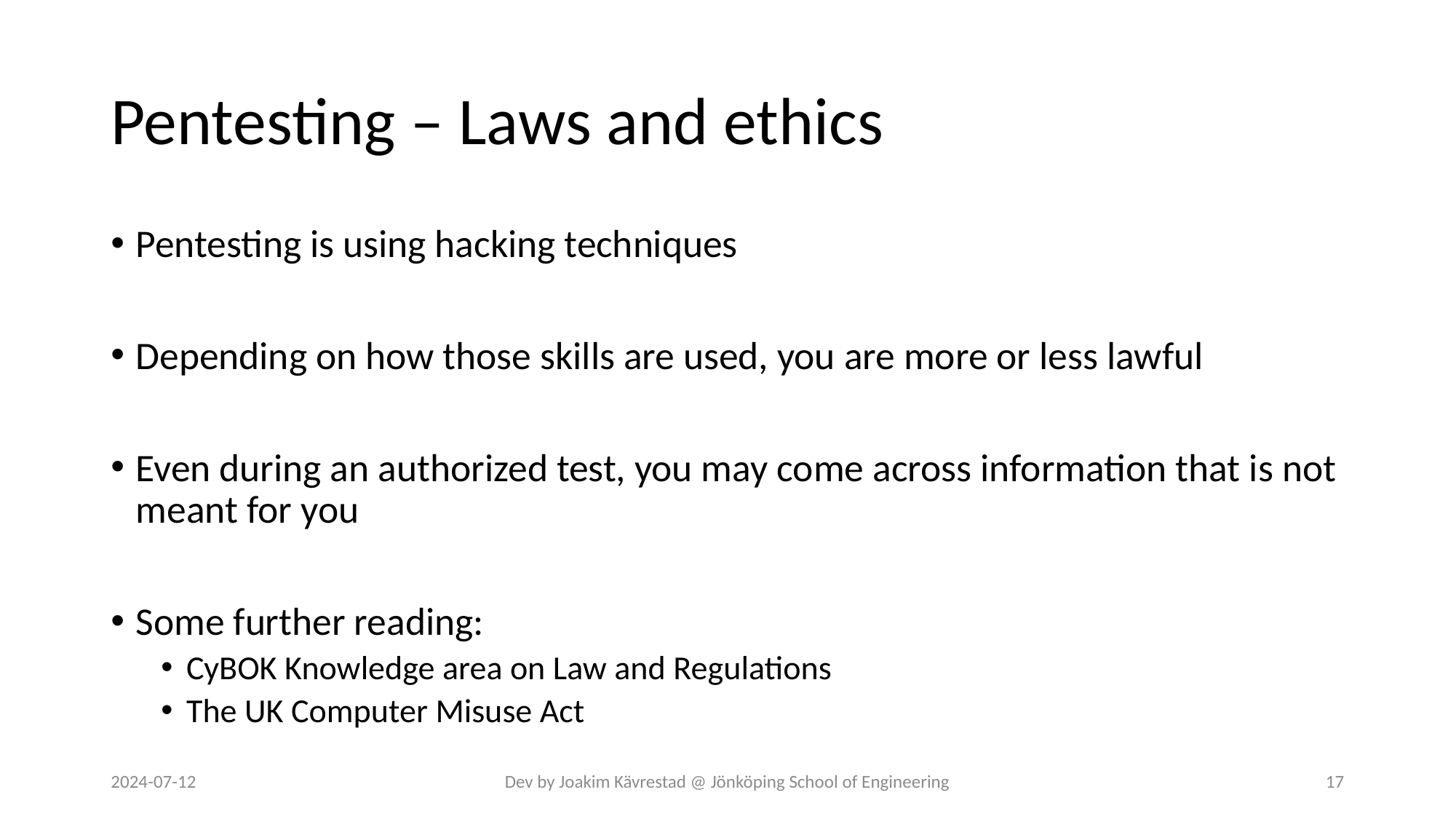

# Pentesting – Laws and ethics
Pentesting is using hacking techniques

Depending on how those skills are used, you are more or less lawful

Even during an authorized test, you may come across information that is not meant for you

Some further reading:
CyBOK Knowledge area on Law and Regulations
The UK Computer Misuse Act

2024-07-12
Dev by Joakim Kävrestad @ Jönköping School of Engineering
17